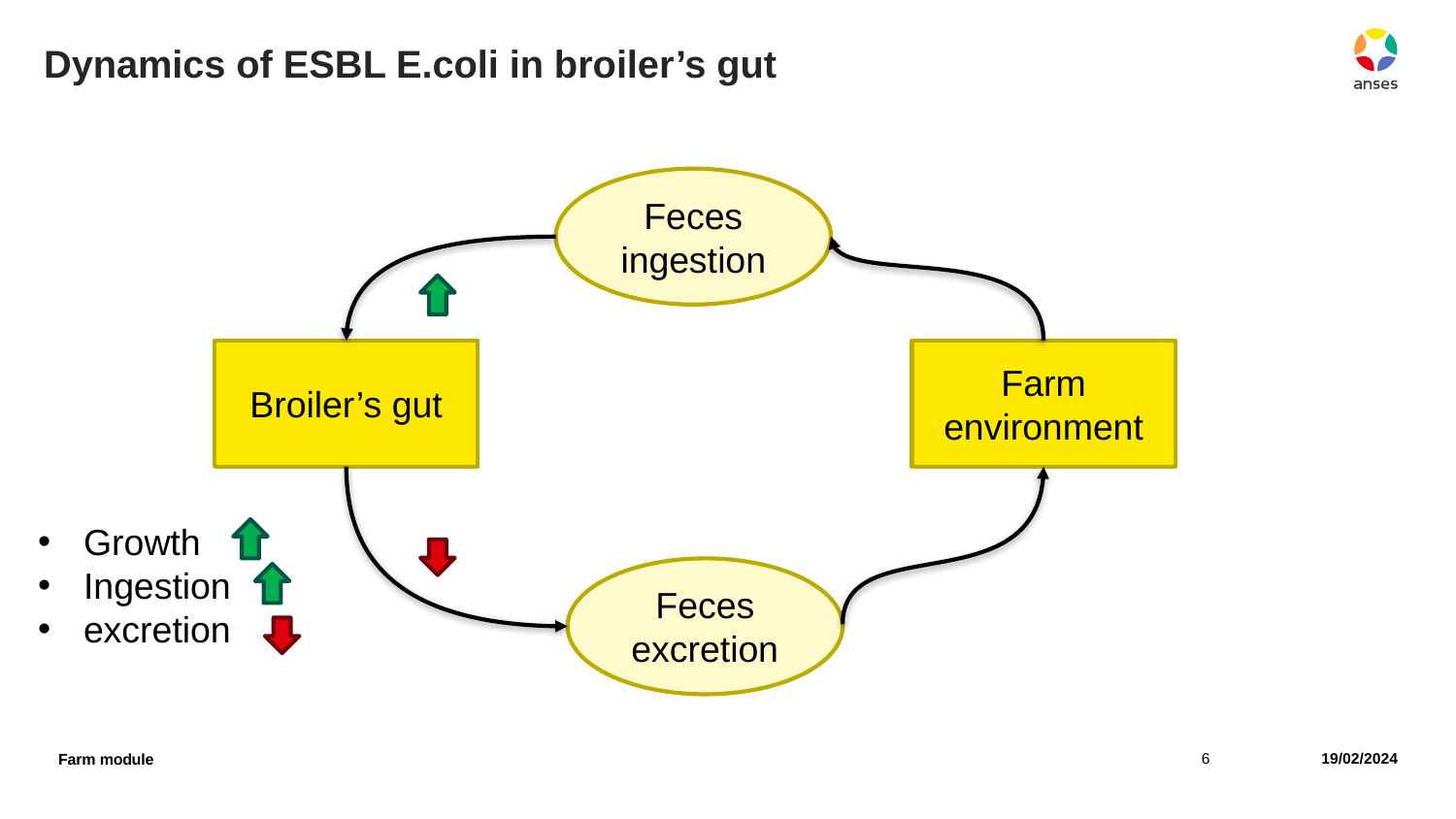

# Dynamics of ESBL E.coli in broiler’s gut
Feces ingestion

Broiler’s gut
Farm environment
Growth
Ingestion
excretion

Feces excretion

6
19/02/2024
Farm module